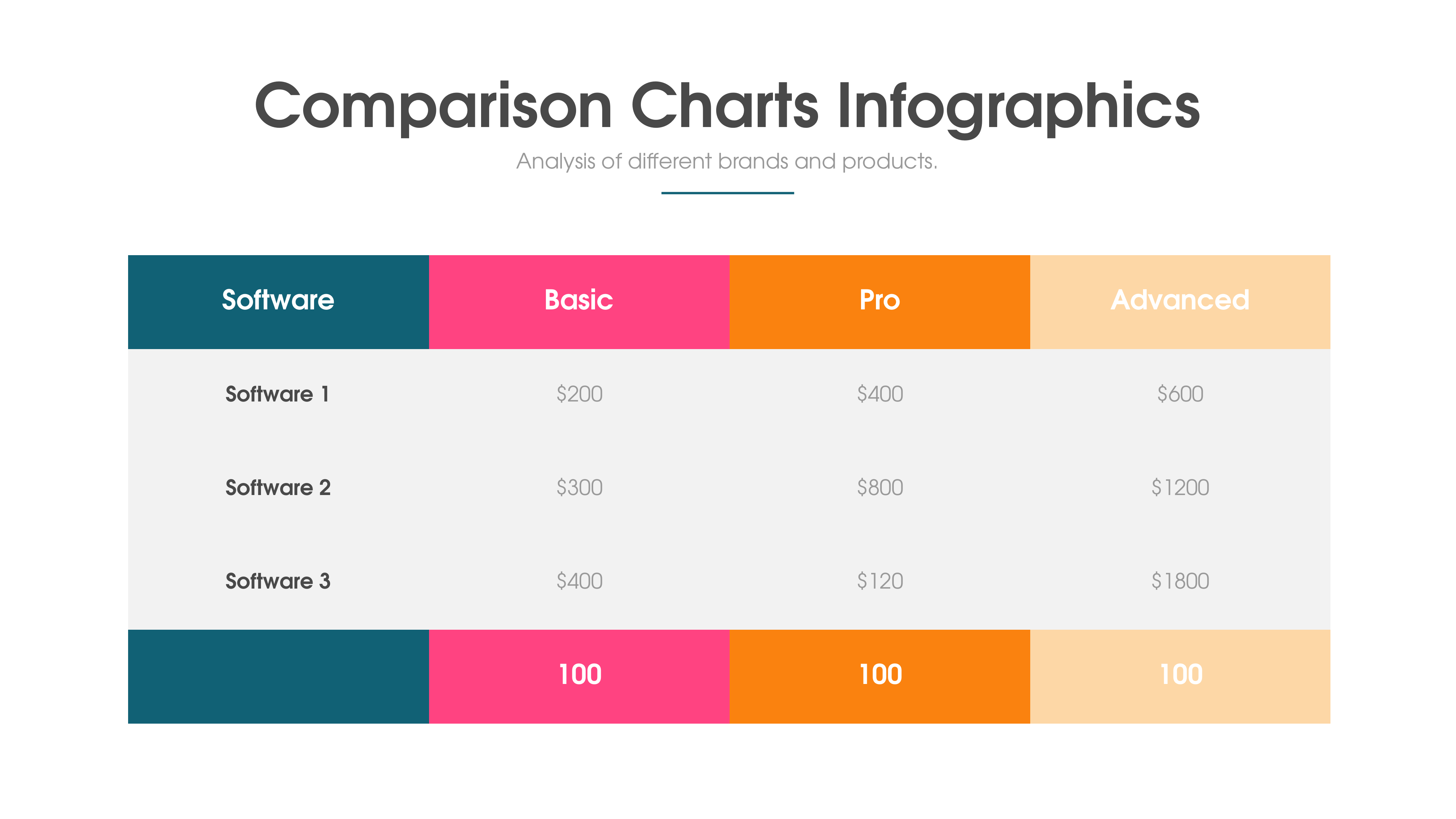

Comparison Charts Infographics
Analysis of different brands and products.

| Software | Basic | Pro | Advanced |
| --- | --- | --- | --- |
| Software 1 | $200 | $400 | $600 |
| Software 2 | $300 | $800 | $1200 |
| Software 3 | $400 | $120 | $1800 |
|  | 100 | 100 | 100 |